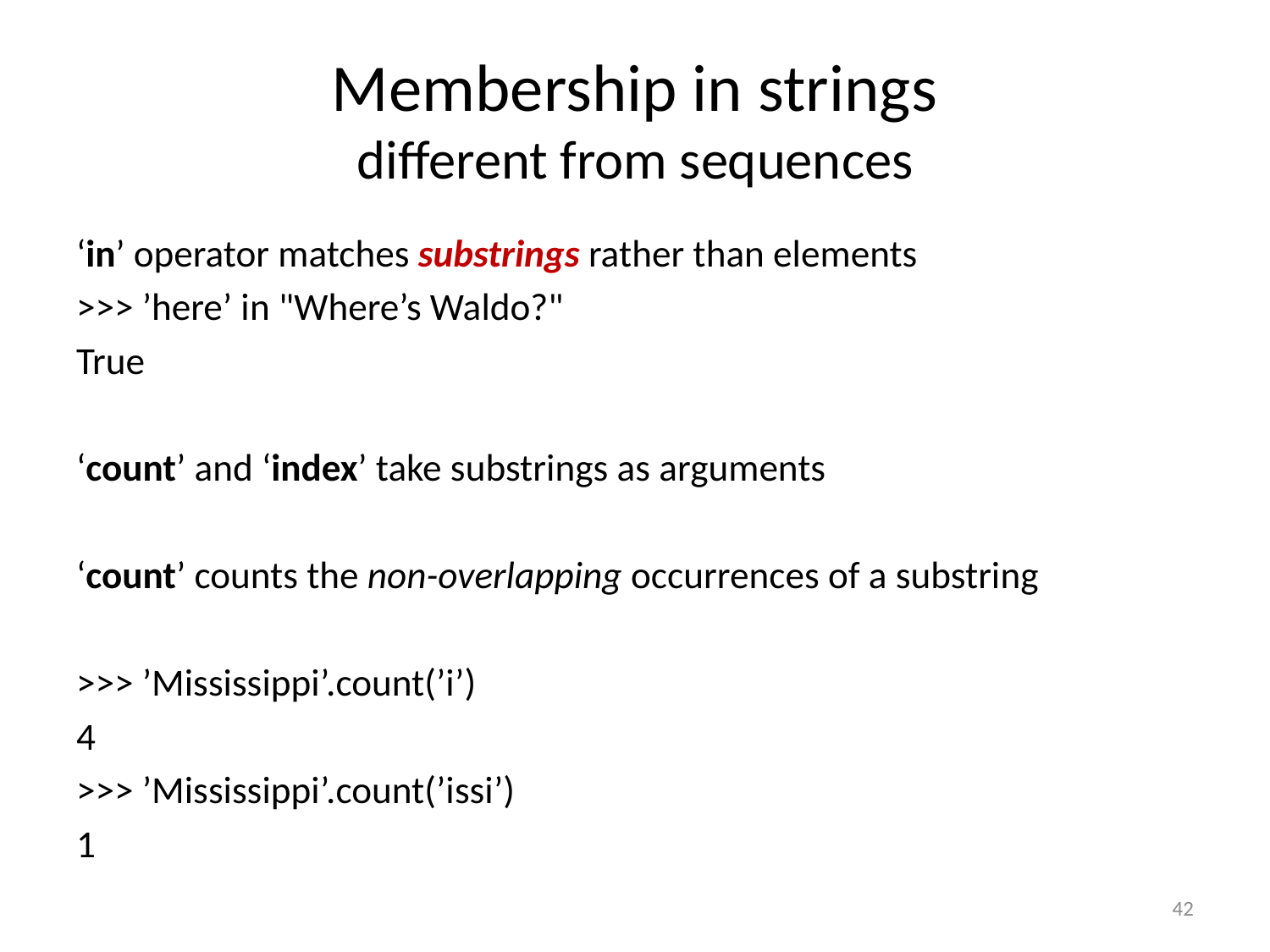

# Membership in strings different from sequences
‘in’ operator matches substrings rather than elements
>>> ’here’ in "Where’s Waldo?"
True

‘count’ and ‘index’ take substrings as arguments

‘count’ counts the non-overlapping occurrences of a substring

>>> ’Mississippi’.count(’i’)
4
>>> ’Mississippi’.count(’issi’)
1
42